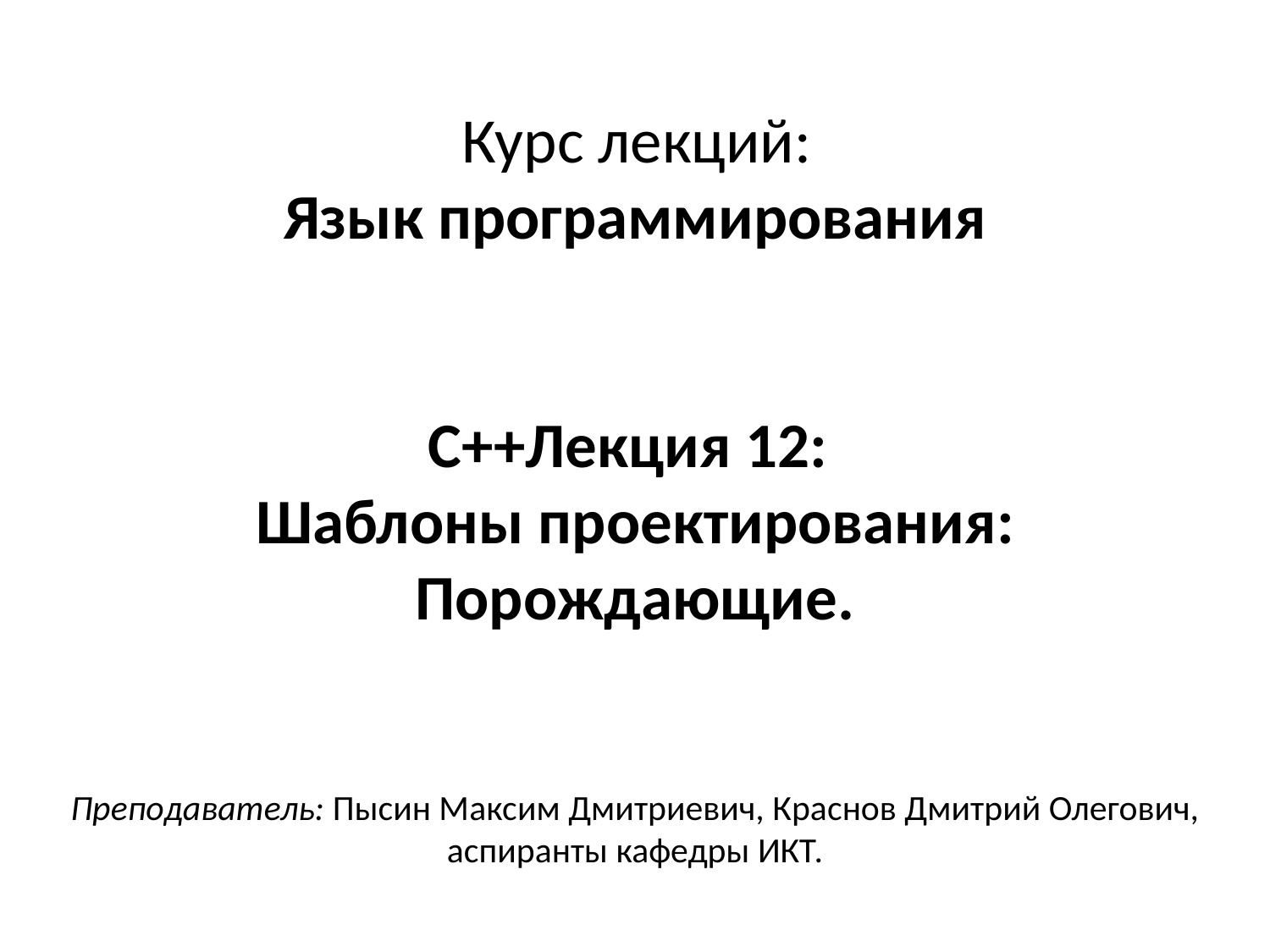

Курс лекций:
Язык программирования

C++Лекция 12:
Шаблоны проектирования:
Порождающие.

Преподаватель: Пысин Максим Дмитриевич, Краснов Дмитрий Олегович,
аспиранты кафедры ИКТ.